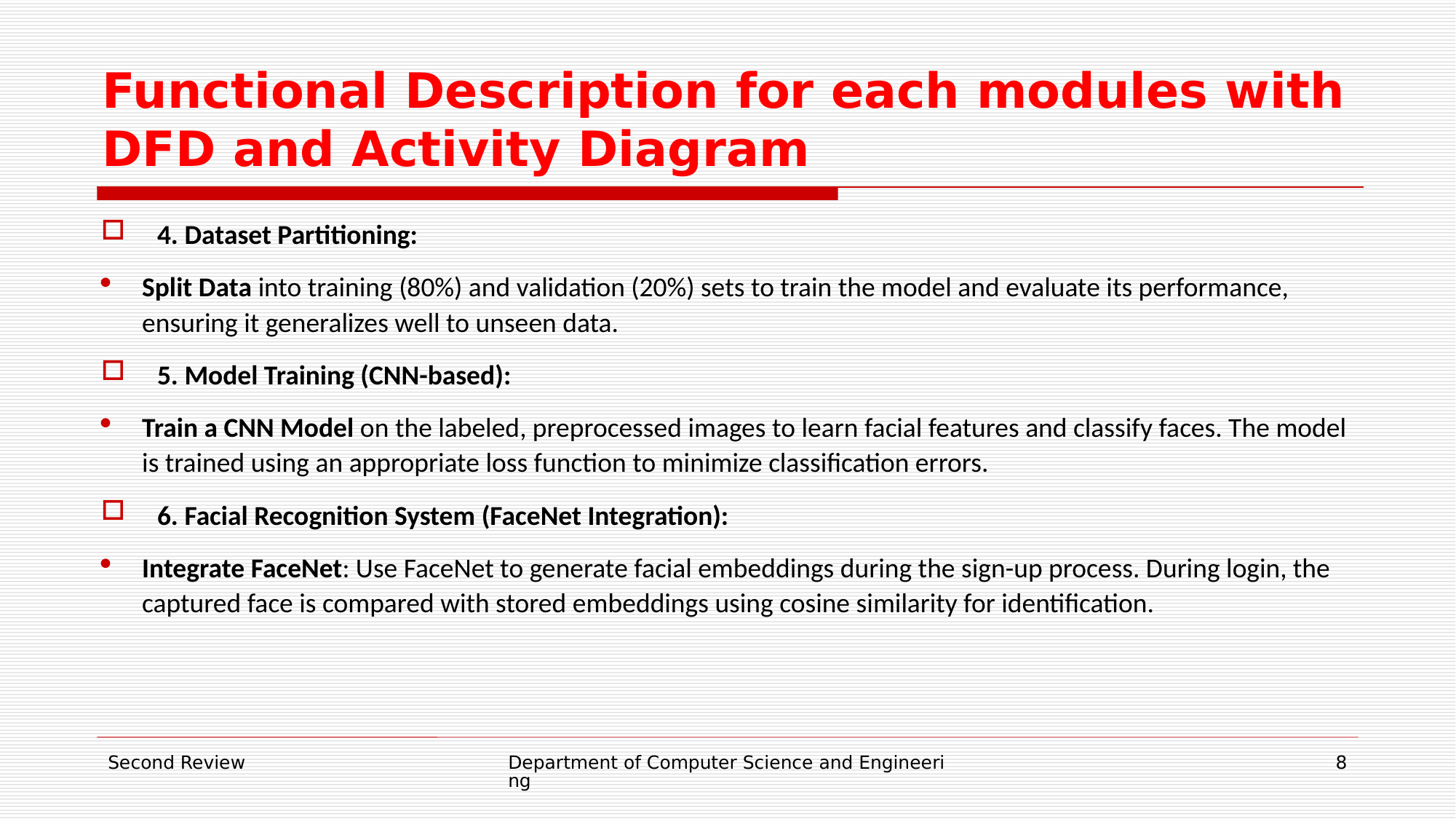

# Functional Description for each modules with DFD and Activity Diagram
4. Dataset Partitioning:
Split Data into training (80%) and validation (20%) sets to train the model and evaluate its performance, ensuring it generalizes well to unseen data.
5. Model Training (CNN-based):
Train a CNN Model on the labeled, preprocessed images to learn facial features and classify faces. The model is trained using an appropriate loss function to minimize classification errors.
6. Facial Recognition System (FaceNet Integration):
Integrate FaceNet: Use FaceNet to generate facial embeddings during the sign-up process. During login, the captured face is compared with stored embeddings using cosine similarity for identification.

Second Review
Department of Computer Science and Engineering
8